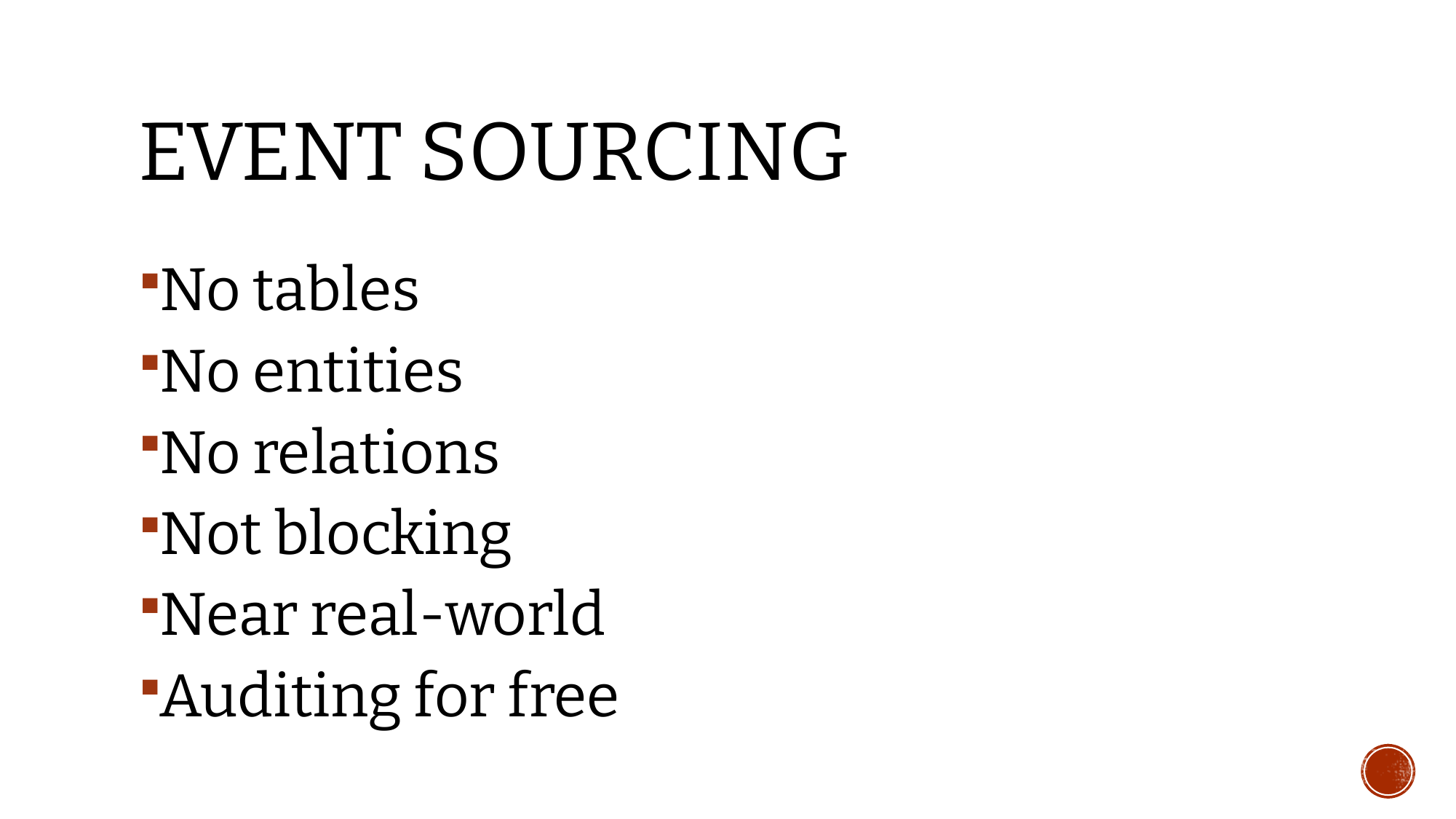

# Event sourcing
No tables
No entities
No relations
Not blocking
Near real-world
Auditing for free